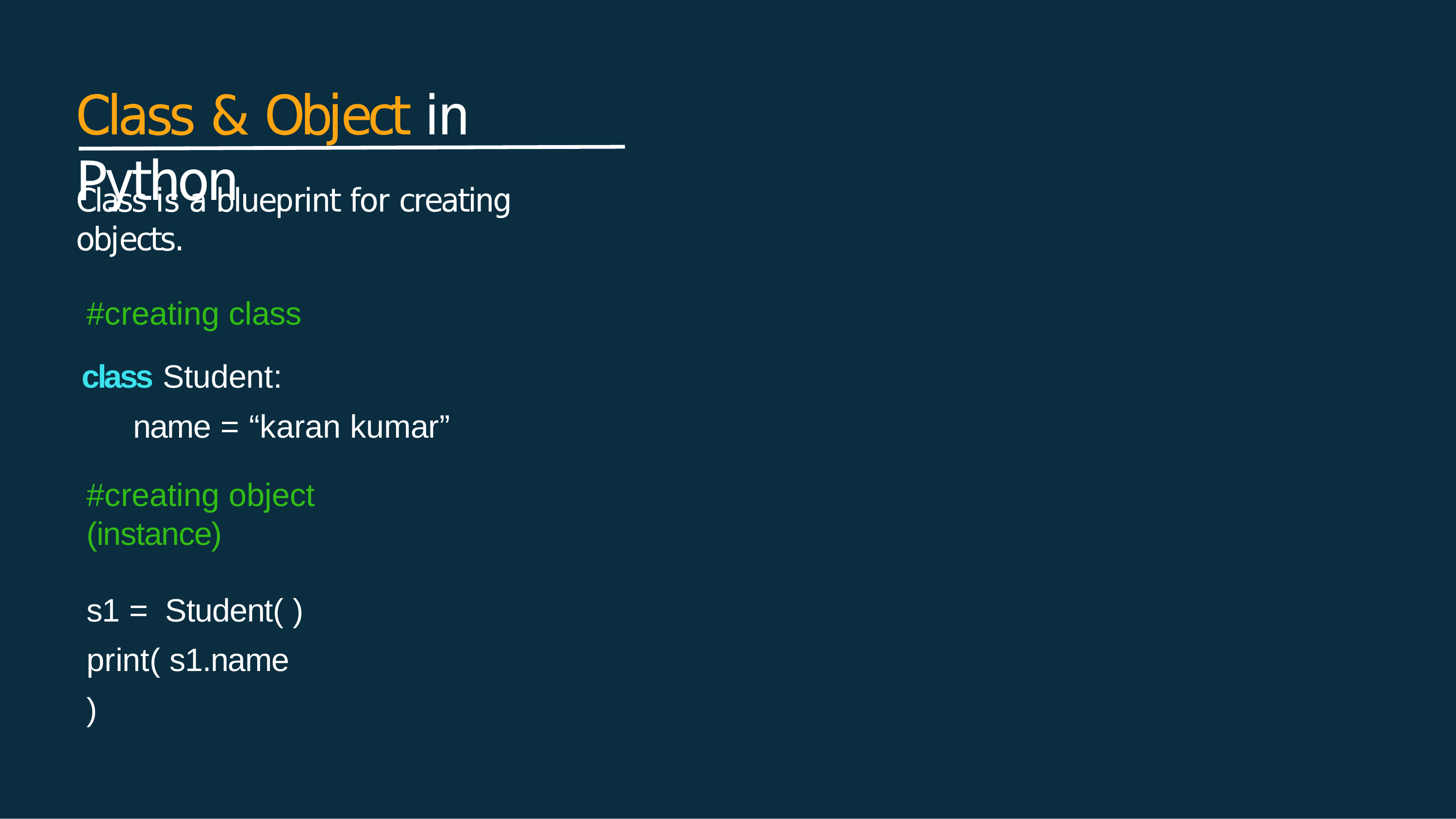

# Class & Object in Python

Class is a blueprint for creating objects.
#creating class
class Student:
name = “karan kumar”
#creating object (instance)
s1 =	Student( ) print( s1.name )